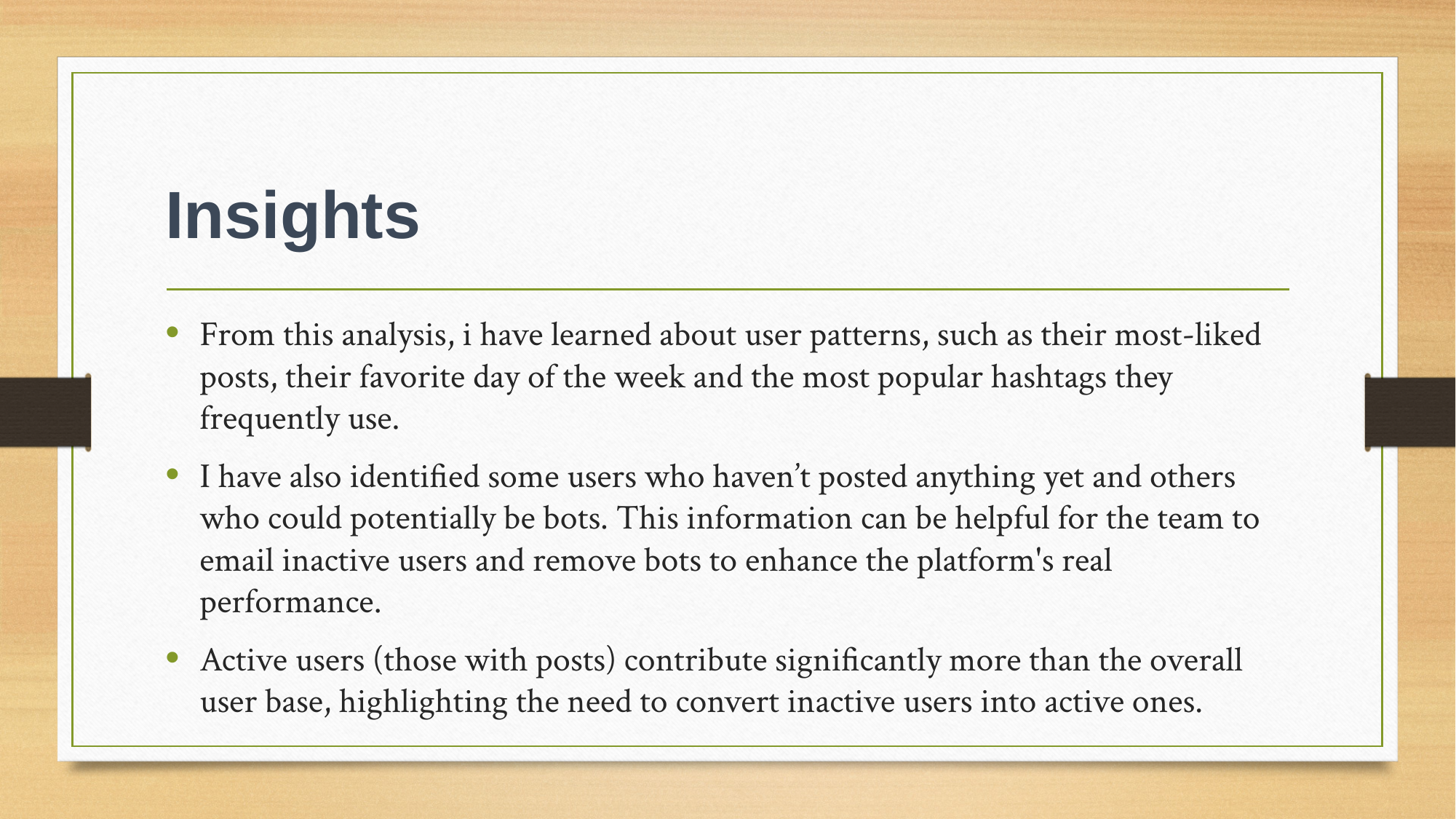

# Insights
From this analysis, i have learned about user patterns, such as their most-liked posts, their favorite day of the week and the most popular hashtags they frequently use.
I have also identified some users who haven’t posted anything yet and others who could potentially be bots. This information can be helpful for the team to email inactive users and remove bots to enhance the platform's real performance.
Active users (those with posts) contribute significantly more than the overall user base, highlighting the need to convert inactive users into active ones.